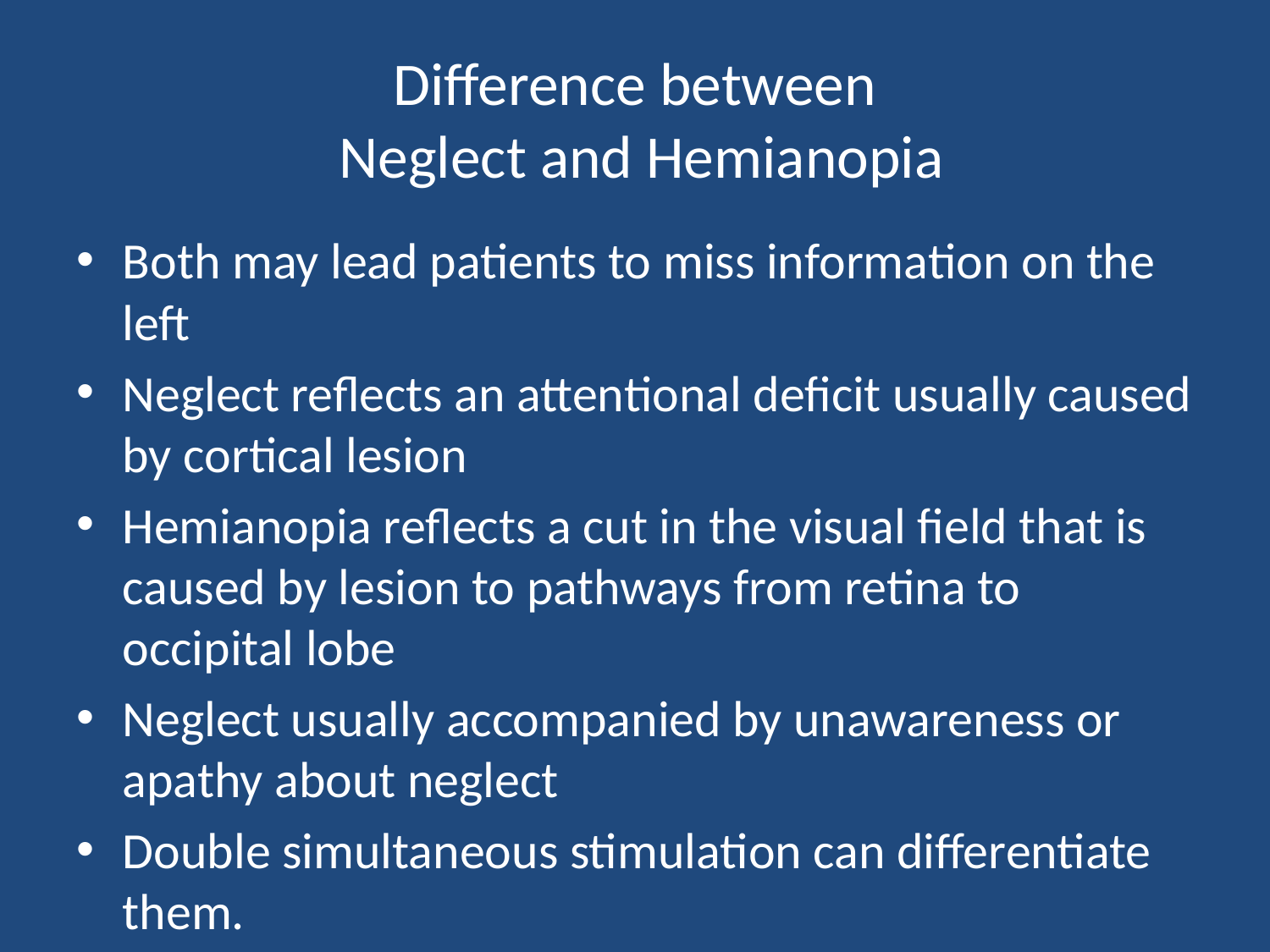

# Difference between Neglect and Hemianopia
Both may lead patients to miss information on the left
Neglect reflects an attentional deficit usually caused by cortical lesion
Hemianopia reflects a cut in the visual field that is caused by lesion to pathways from retina to occipital lobe
Neglect usually accompanied by unawareness or apathy about neglect
Double simultaneous stimulation can differentiate them.